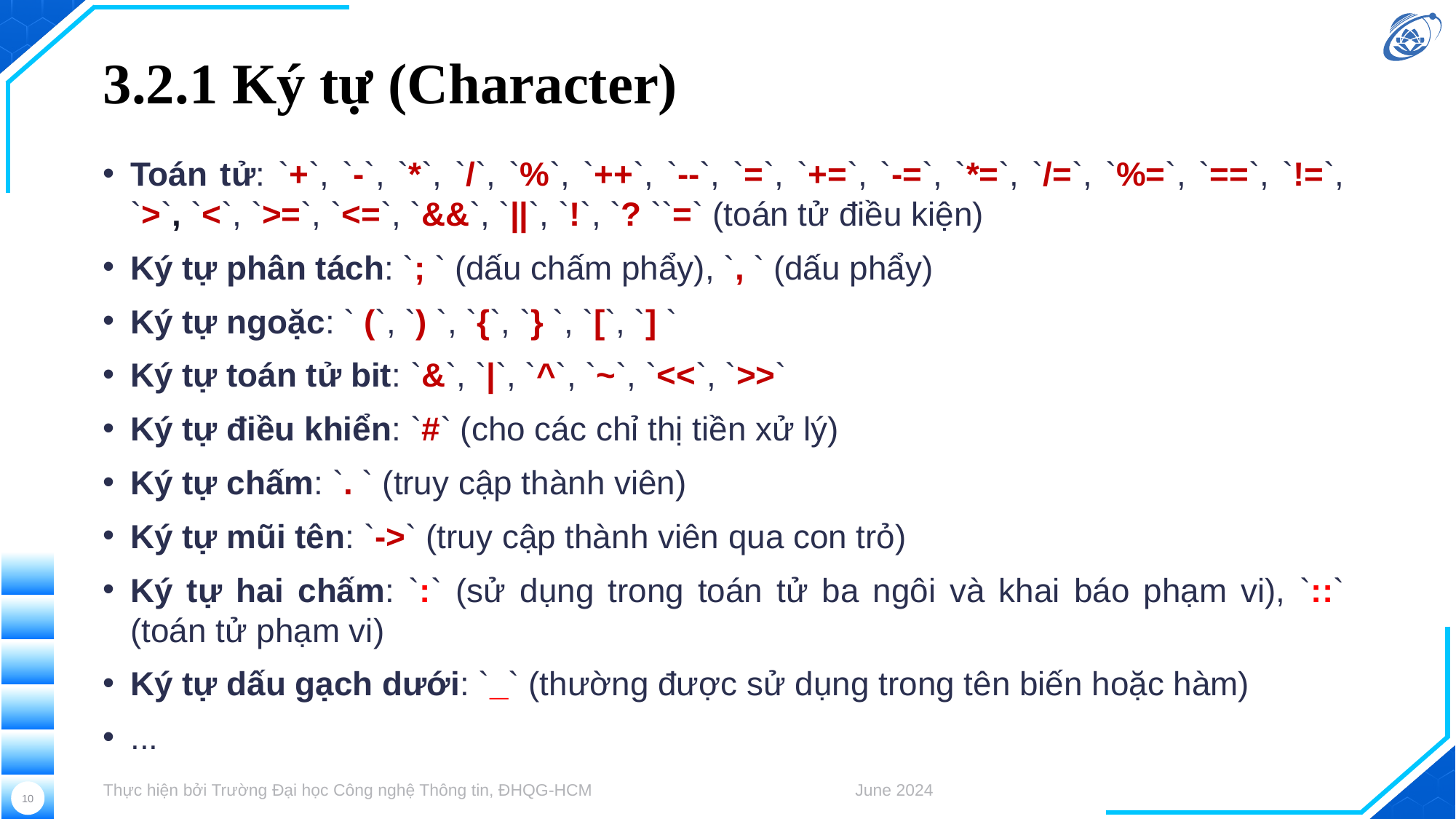

# 3.2.1 Ký tự (Character)
Toán tử: `+`, `-`, `*`, `/`, `%`, `++`, `--`, `=`, `+=`, `-=`, `*=`, `/=`, `%=`, `==`, `!=`, `>`, `<`, `>=`, `<=`, `&&`, `||`, `!`, `? ``=` (toán tử điều kiện)
Ký tự phân tách: `; ` (dấu chấm phẩy), `, ` (dấu phẩy)
Ký tự ngoặc: ` (`, `) `, `{`, `} `, `[`, `] `
Ký tự toán tử bit: `&`, `|`, `^`, `~`, `<<`, `>>`
Ký tự điều khiển: `#` (cho các chỉ thị tiền xử lý)
Ký tự chấm: `. ` (truy cập thành viên)
Ký tự mũi tên: `->` (truy cập thành viên qua con trỏ)
Ký tự hai chấm: `:` (sử dụng trong toán tử ba ngôi và khai báo phạm vi), `::` (toán tử phạm vi)
Ký tự dấu gạch dưới: `_` (thường được sử dụng trong tên biến hoặc hàm)
...
Thực hiện bởi Trường Đại học Công nghệ Thông tin, ĐHQG-HCM
June 2024
10